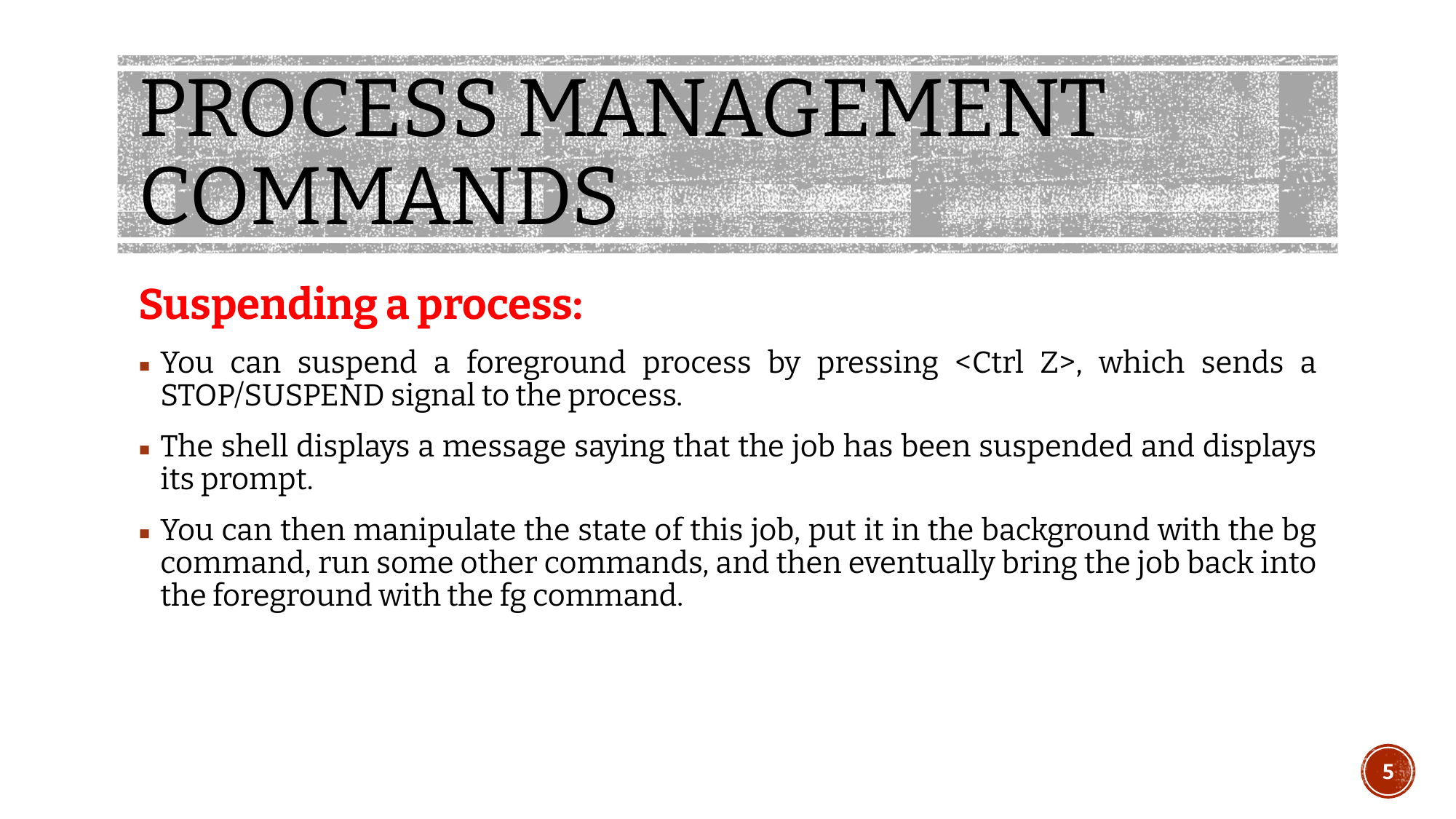

# PROCESS MANAGEMENT COMMANDS

Suspending a process:
You can suspend a foreground process by pressing <Ctrl Z>, which sends a STOP/SUSPEND signal to the process.
The shell displays a message saying that the job has been suspended and displays its prompt.
You can then manipulate the state of this job, put it in the background with the bg command, run some other commands, and then eventually bring the job back into the foreground with the fg command.

5